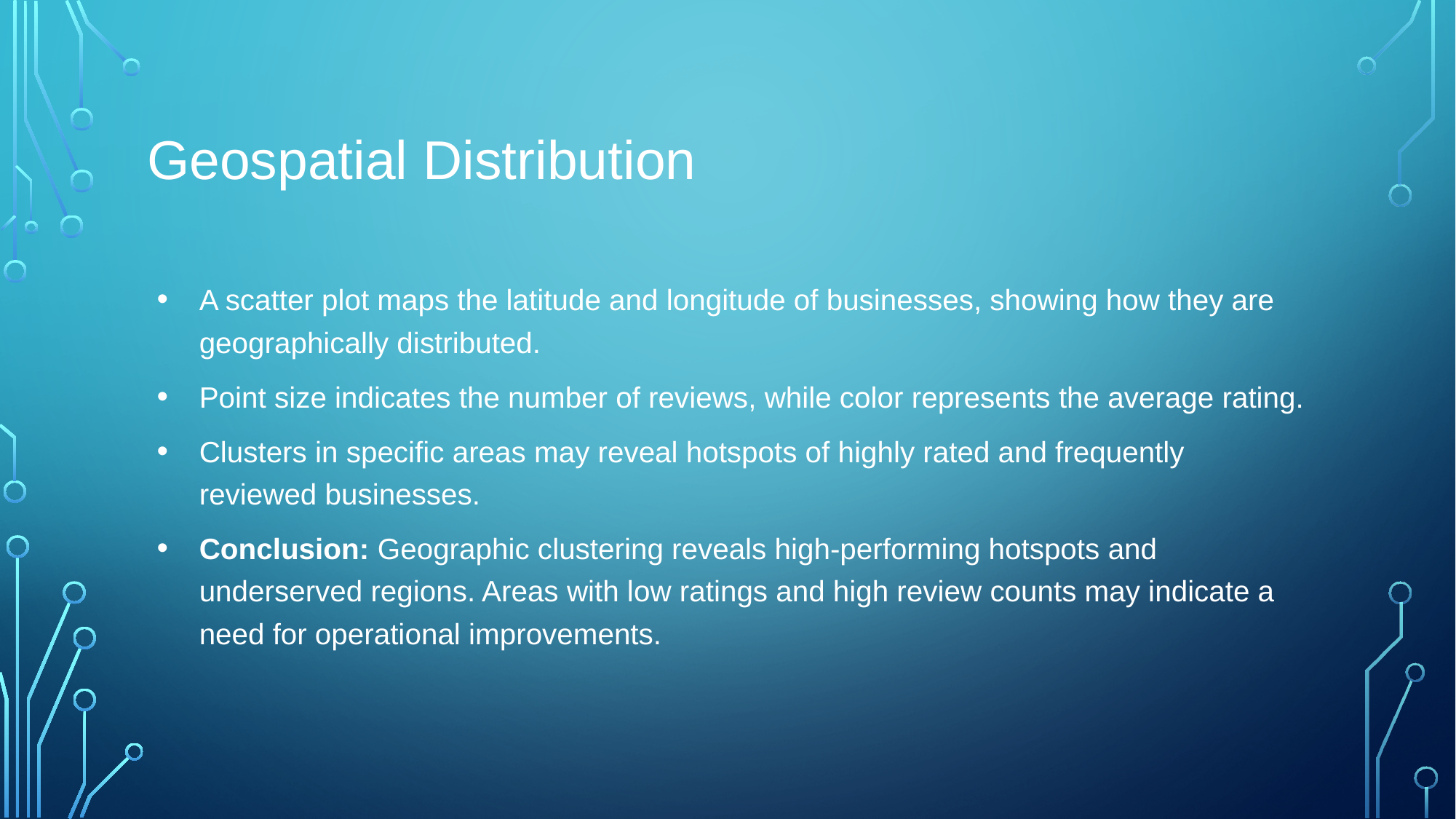

# Geospatial Distribution
A scatter plot maps the latitude and longitude of businesses, showing how they are geographically distributed.
Point size indicates the number of reviews, while color represents the average rating.
Clusters in specific areas may reveal hotspots of highly rated and frequently reviewed businesses.
Conclusion: Geographic clustering reveals high-performing hotspots and underserved regions. Areas with low ratings and high review counts may indicate a need for operational improvements.